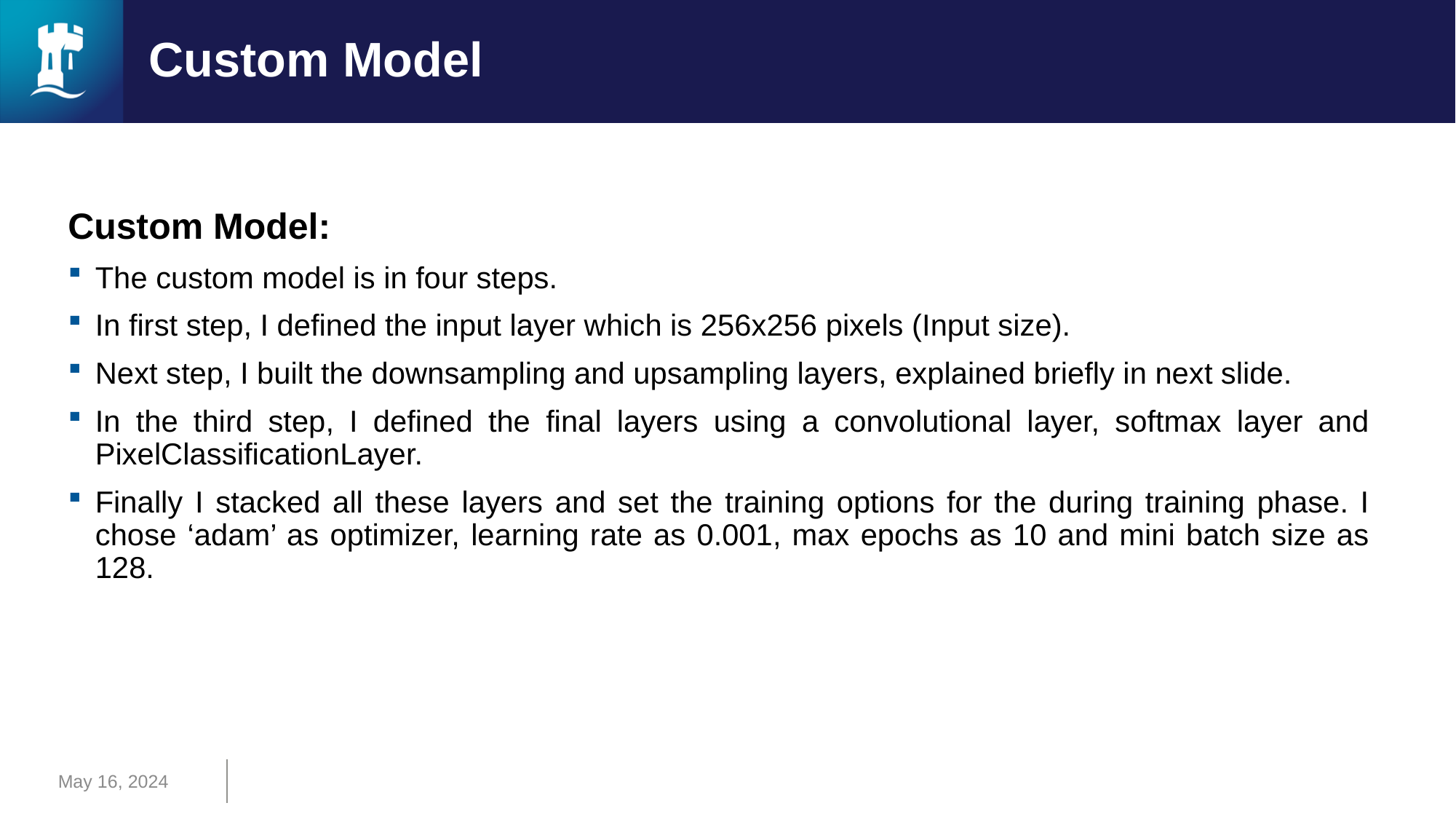

# Custom Model

Custom Model:
The custom model is in four steps.
In first step, I defined the input layer which is 256x256 pixels (Input size).
Next step, I built the downsampling and upsampling layers, explained briefly in next slide.
In the third step, I defined the final layers using a convolutional layer, softmax layer and PixelClassificationLayer.
Finally I stacked all these layers and set the training options for the during training phase. I chose ‘adam’ as optimizer, learning rate as 0.001, max epochs as 10 and mini batch size as 128.
May 16, 2024